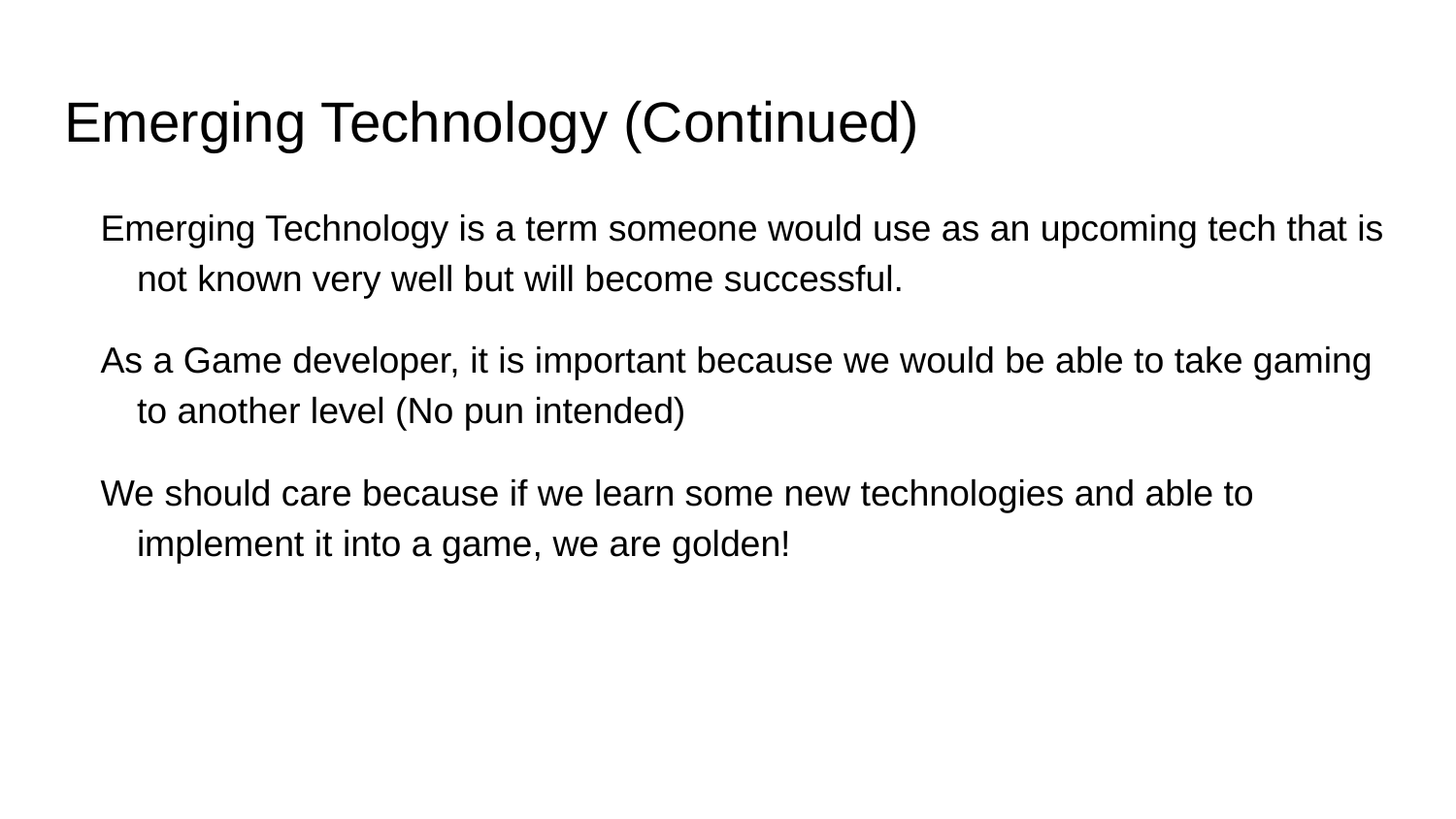

# Emerging Technology (Continued)
Emerging Technology is a term someone would use as an upcoming tech that is not known very well but will become successful.
As a Game developer, it is important because we would be able to take gaming to another level (No pun intended)
We should care because if we learn some new technologies and able to implement it into a game, we are golden!